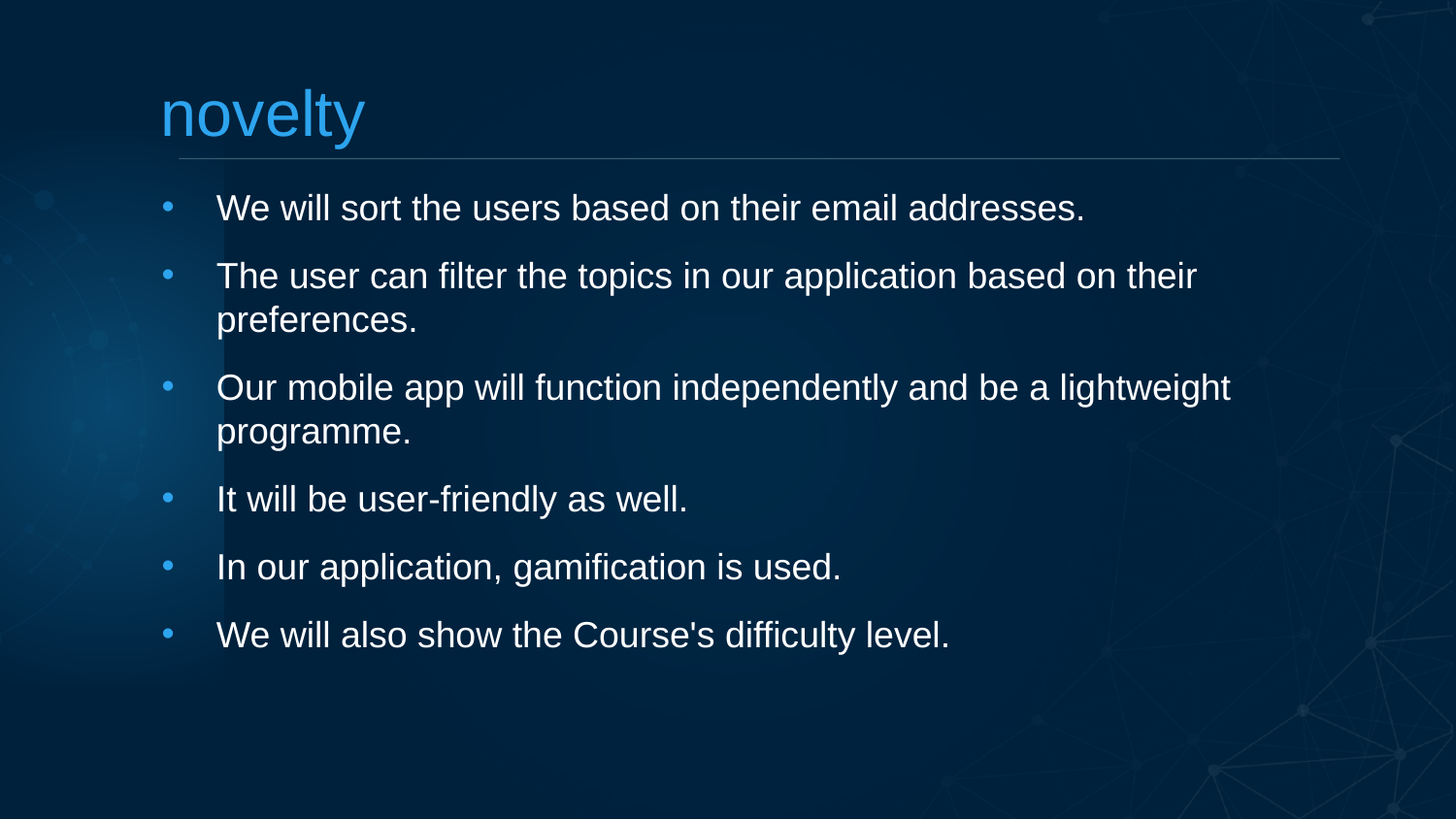

# novelty
We will sort the users based on their email addresses.
The user can filter the topics in our application based on their preferences.
Our mobile app will function independently and be a lightweight programme.
It will be user-friendly as well.
In our application, gamification is used.
We will also show the Course's difficulty level.